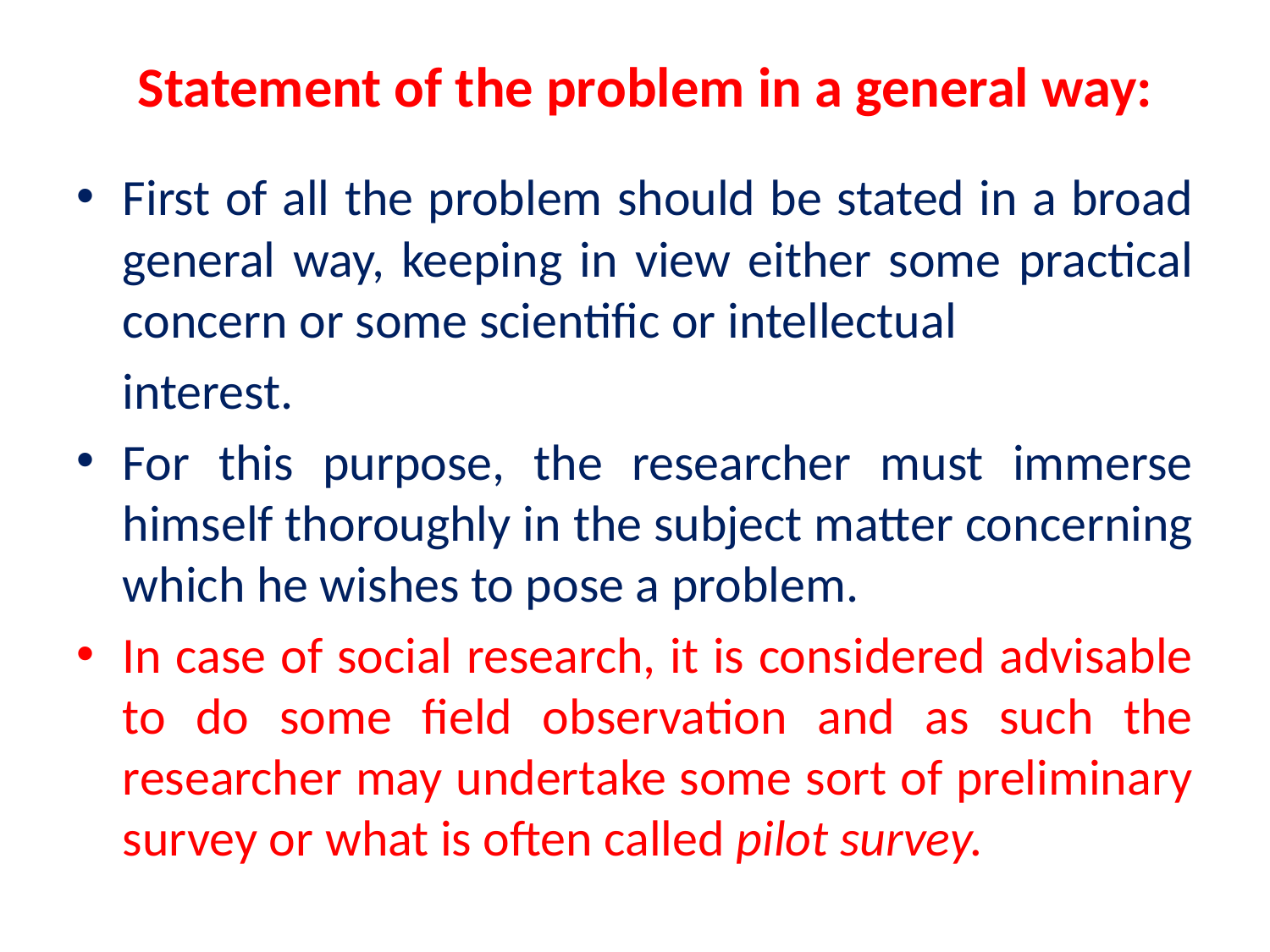

# Statement of the problem in a general way:
First of all the problem should be stated in a broad general way, keeping in view either some practical concern or some scientific or intellectual
	interest.
For this purpose, the researcher must immerse himself thoroughly in the subject matter concerning which he wishes to pose a problem.
In case of social research, it is considered advisable to do some field observation and as such the researcher may undertake some sort of preliminary survey or what is often called pilot survey.